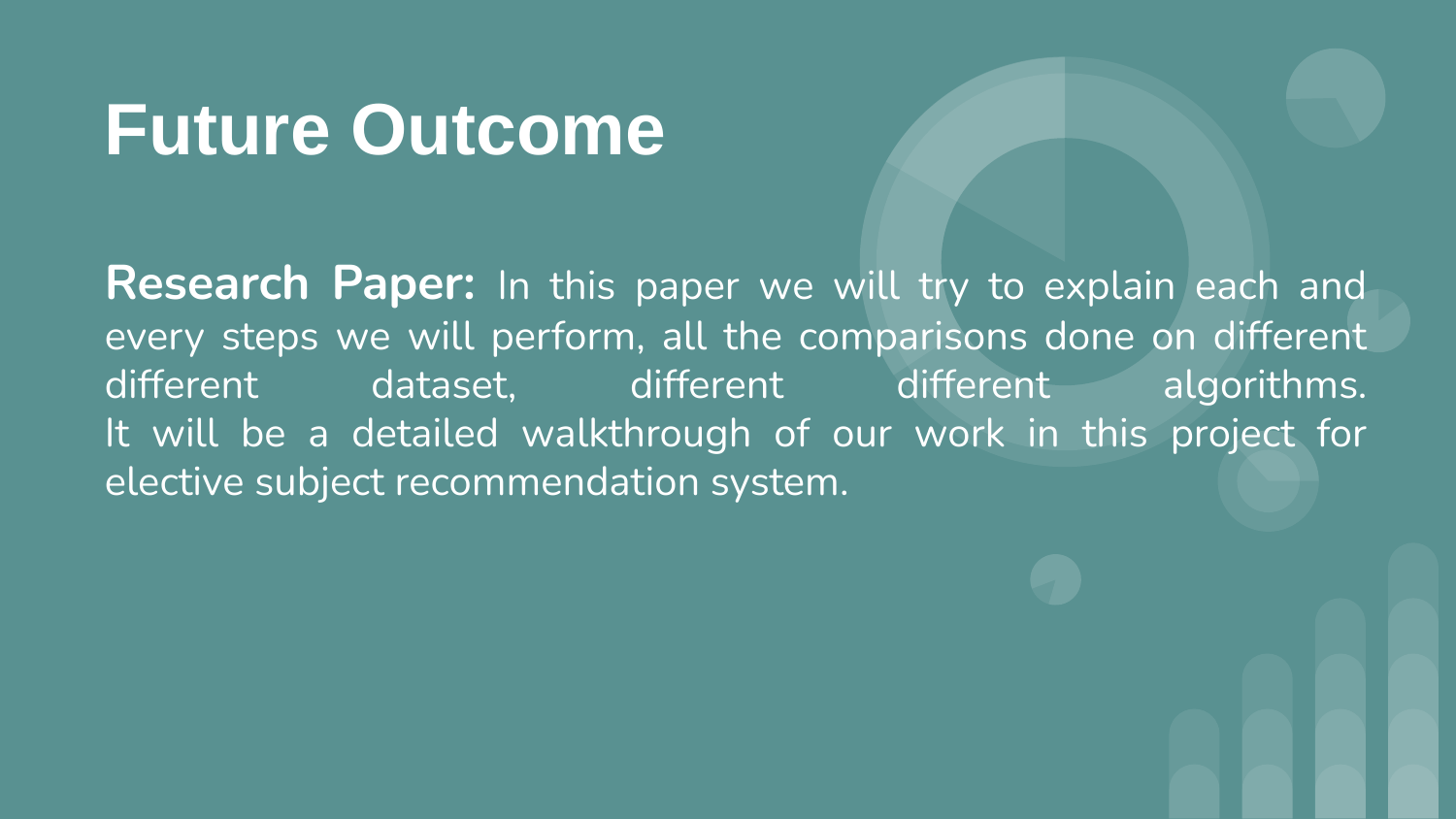

# Future Outcome
Research Paper: In this paper we will try to explain each and every steps we will perform, all the comparisons done on different different dataset, different different algorithms.
It will be a detailed walkthrough of our work in this project for elective subject recommendation system.